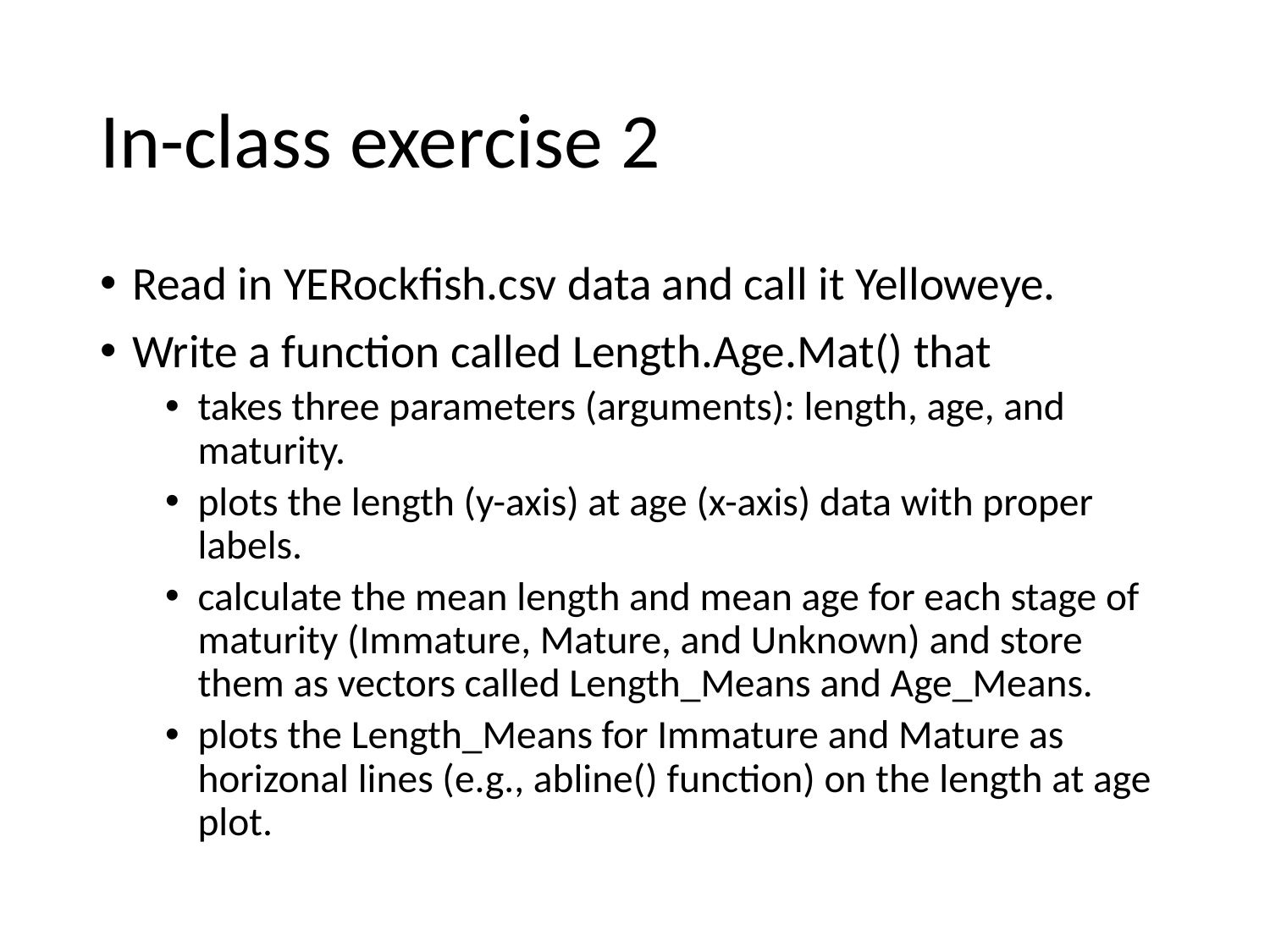

# In-class exercise 2
Read in YERockfish.csv data and call it Yelloweye.
Write a function called Length.Age.Mat() that
takes three parameters (arguments): length, age, and maturity.
plots the length (y-axis) at age (x-axis) data with proper labels.
calculate the mean length and mean age for each stage of maturity (Immature, Mature, and Unknown) and store them as vectors called Length_Means and Age_Means.
plots the Length_Means for Immature and Mature as horizonal lines (e.g., abline() function) on the length at age plot.